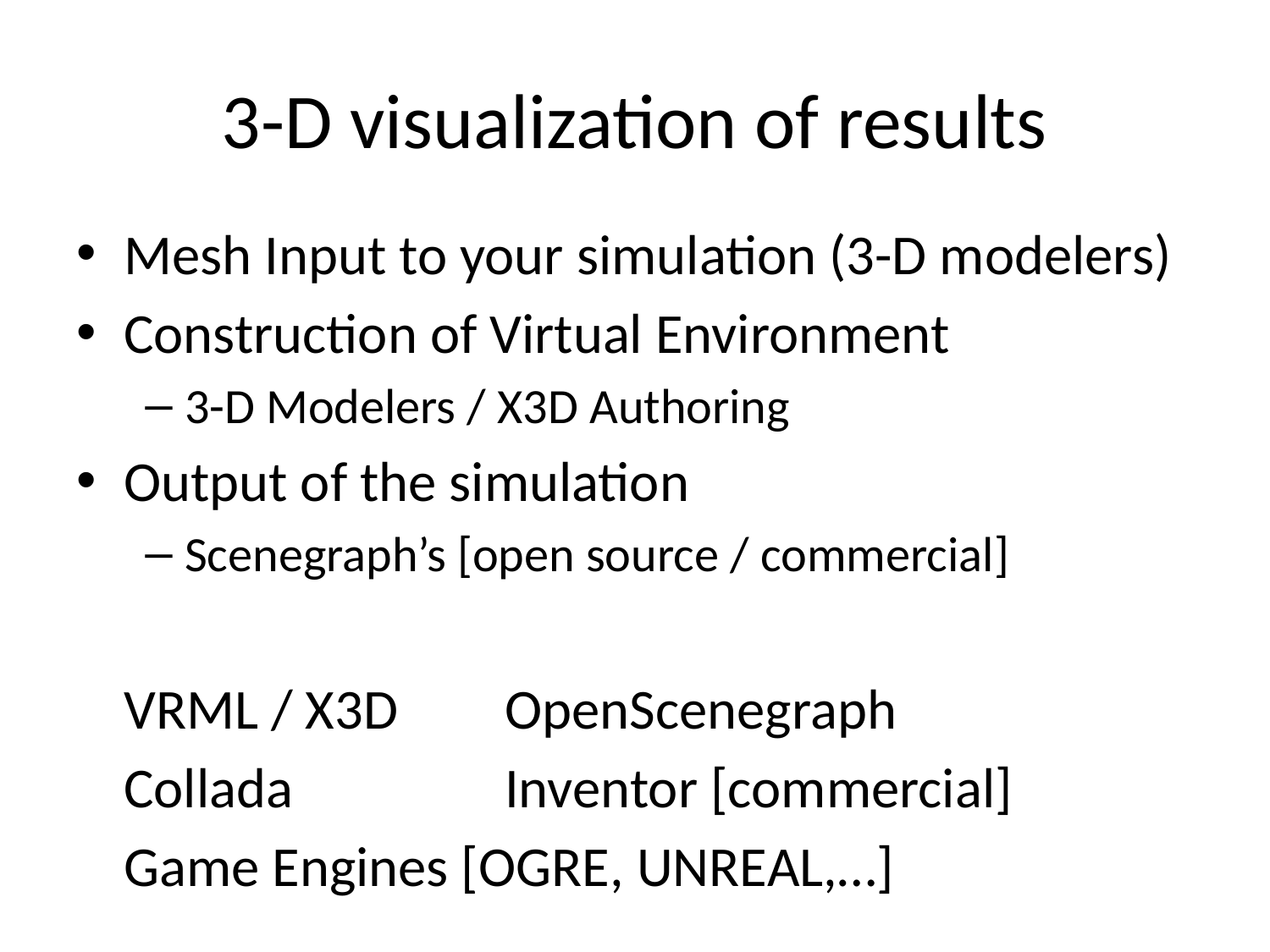

# 3-D visualization of results
Mesh Input to your simulation (3-D modelers)
Construction of Virtual Environment
3-D Modelers / X3D Authoring
Output of the simulation
Scenegraph’s [open source / commercial]

	VRML / X3D	OpenScenegraph
	Collada		Inventor [commercial]
	Game Engines [OGRE, UNREAL,…]